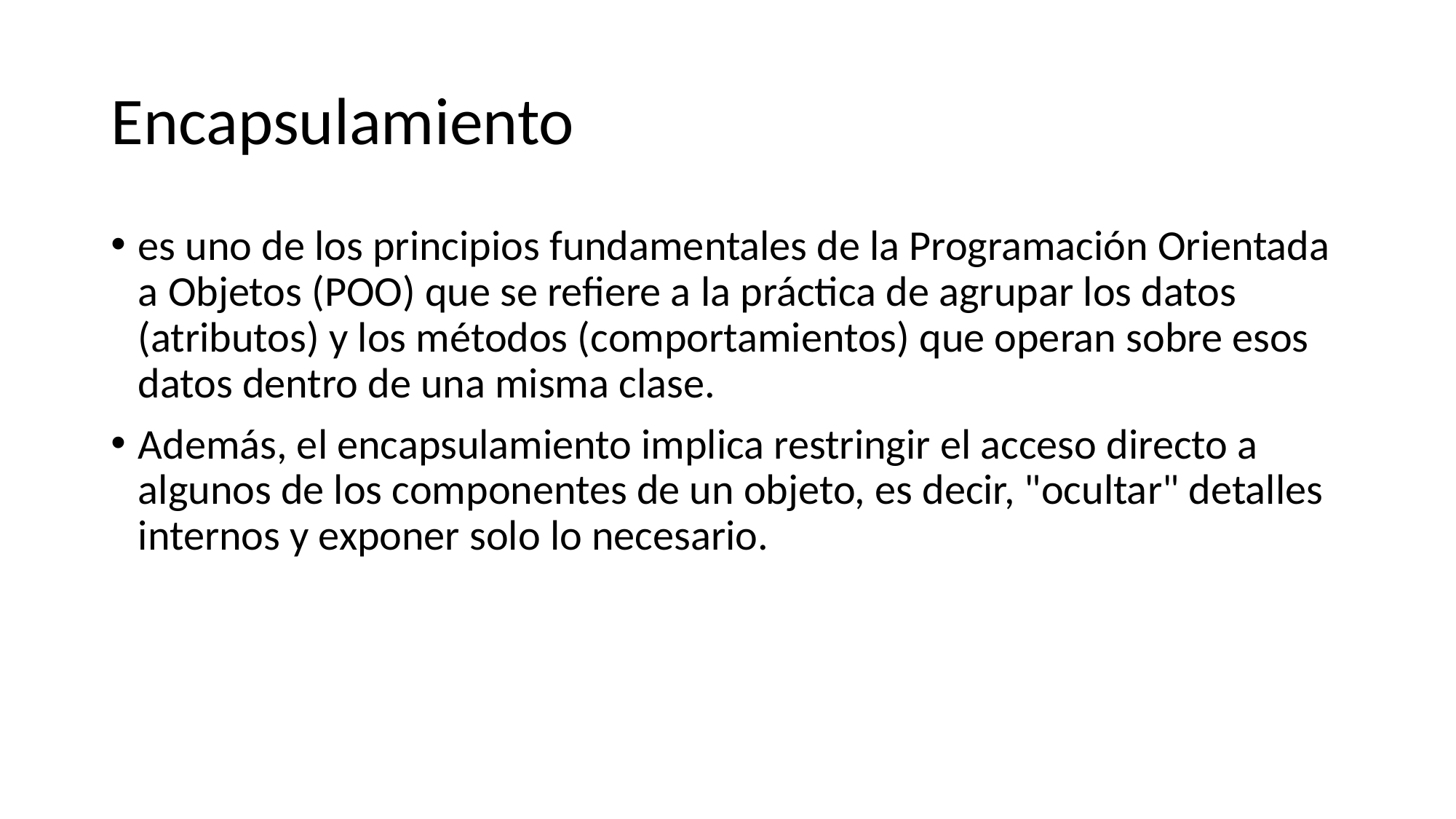

# Encapsulamiento
es uno de los principios fundamentales de la Programación Orientada a Objetos (POO) que se refiere a la práctica de agrupar los datos (atributos) y los métodos (comportamientos) que operan sobre esos datos dentro de una misma clase.
Además, el encapsulamiento implica restringir el acceso directo a algunos de los componentes de un objeto, es decir, "ocultar" detalles internos y exponer solo lo necesario.